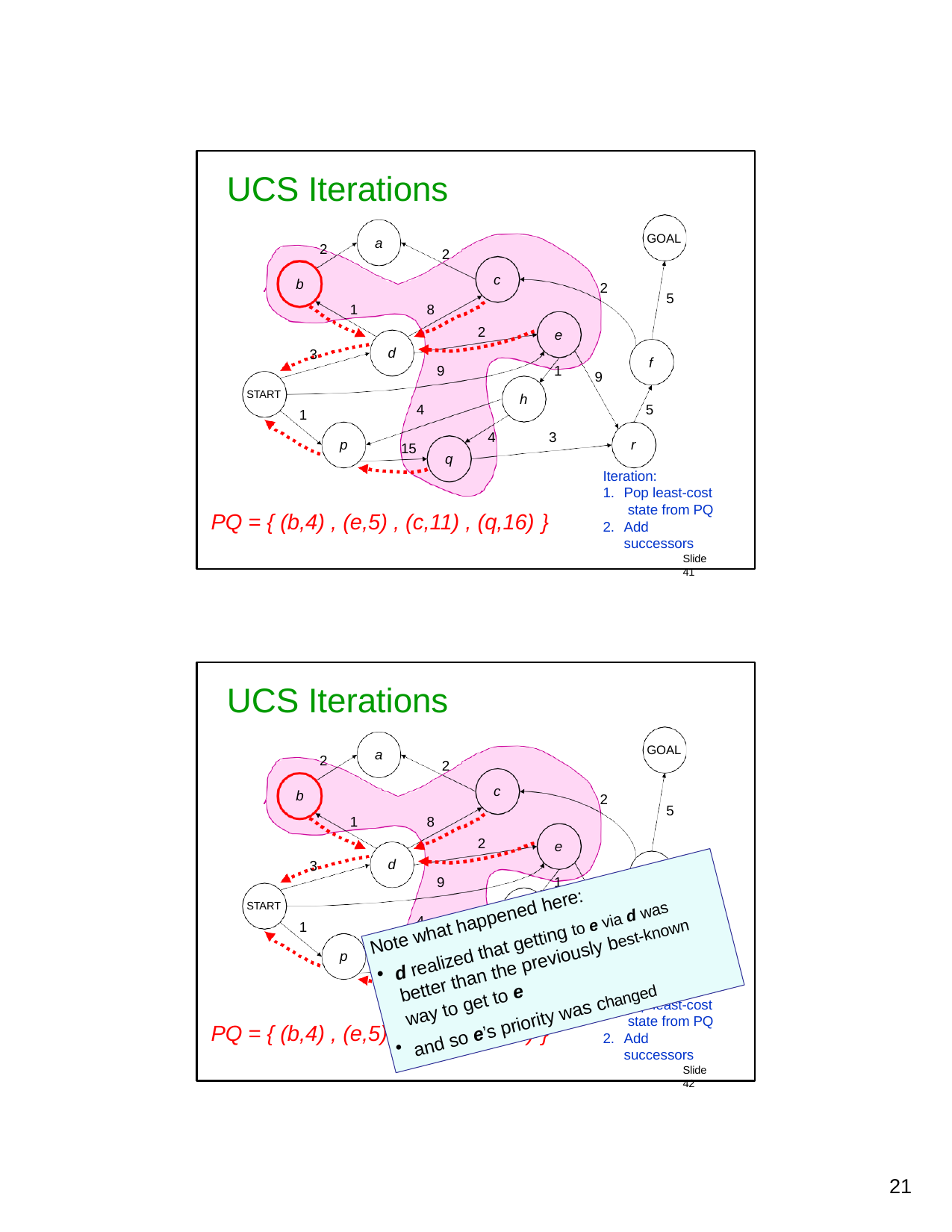

# UCS Iterations

GOAL
a
2
2
c
b
2
5
1
8
2
e
d
3
f
9
1
9
START
h
4
5
1
4
3
p
r
15
q
Iteration:
Pop least-cost  state from PQ
Add successors
Slide 41
PQ = { (b,4) , (e,5) , (c,11) , (q,16) }

UCS Iterations

GOAL
a
2
2
c
b
2
5
1
8
2
e

d
3
f
9
1
9
START
h
4
5
Note what happened here:
1
d realized that getting to e via d was
4
3
p
r
15
better than the previously best-known
q
Iteration:
Pop least-cost  state from PQ
Add successors
Slide 42
way to get to e
and so e’s priority was changed
PQ = { (b,4) , (e,5) , (c,11) , (q,16) }
21